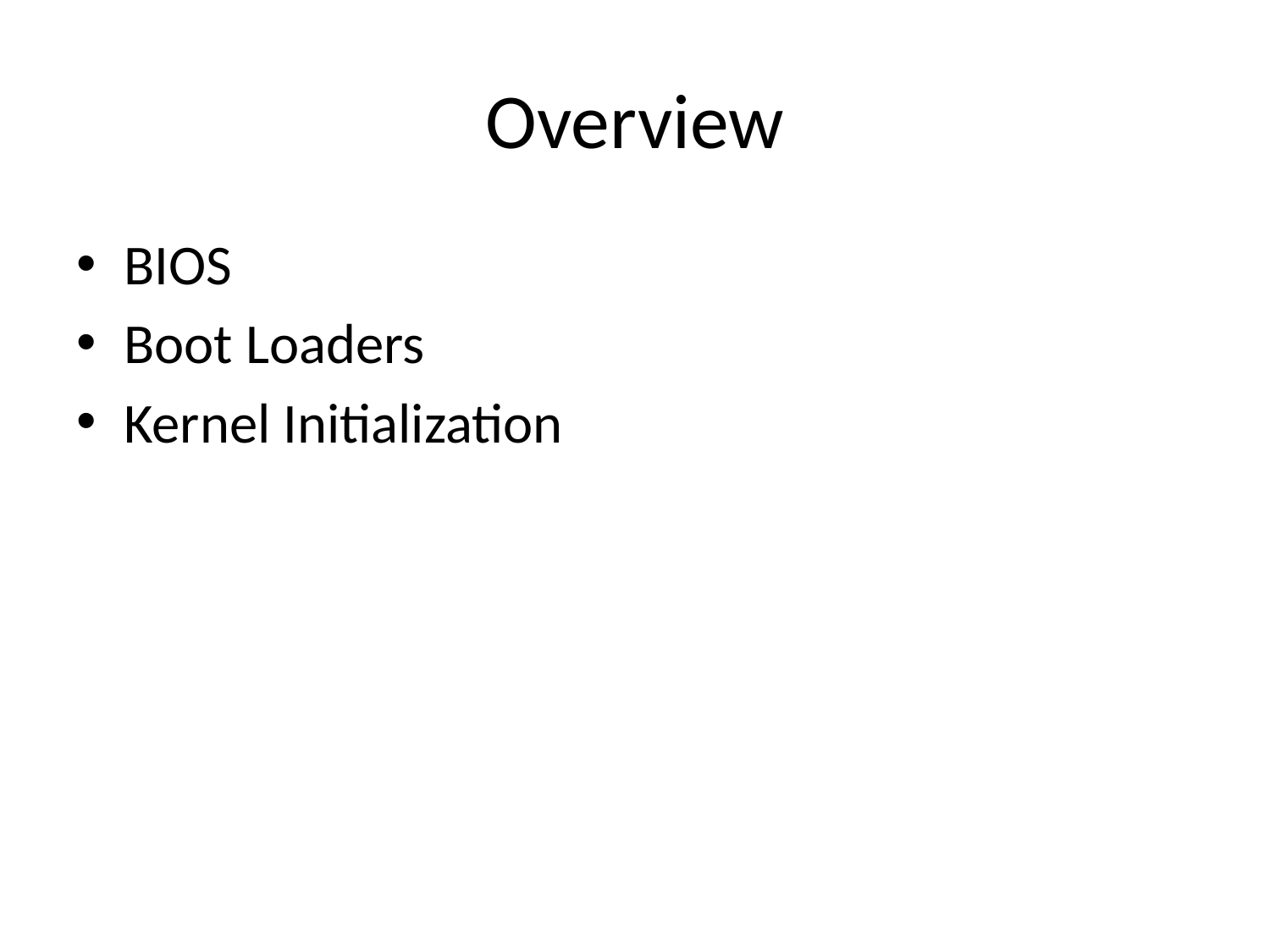

# Overview
BIOS
Boot Loaders
Kernel Initialization